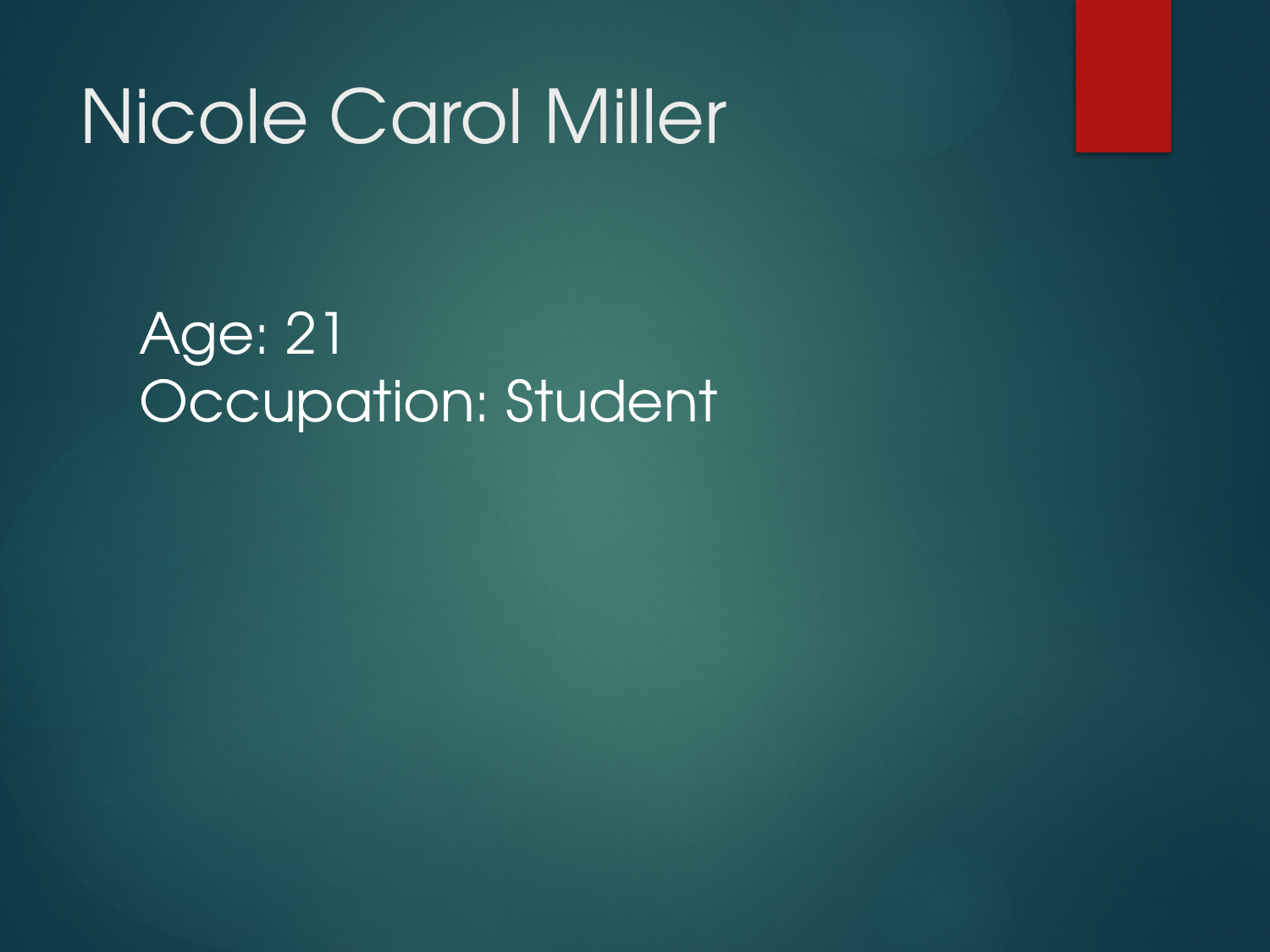

# Nicole Carol Miller

Age: 21
Occupation: Student